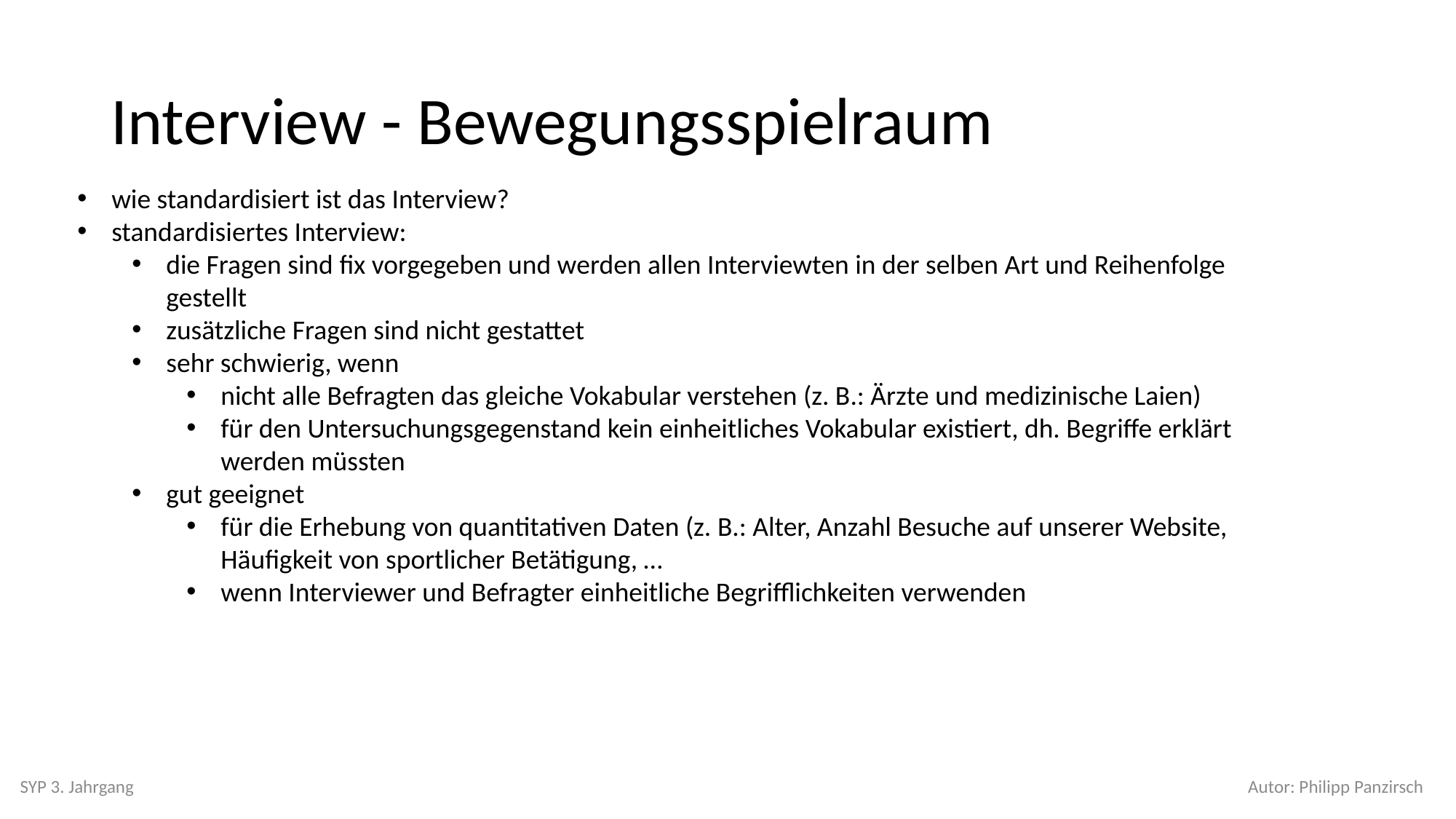

# Interview - Bewegungsspielraum
wie standardisiert ist das Interview?
standardisiertes Interview:
die Fragen sind fix vorgegeben und werden allen Interviewten in der selben Art und Reihenfolge gestellt
zusätzliche Fragen sind nicht gestattet
sehr schwierig, wenn
nicht alle Befragten das gleiche Vokabular verstehen (z. B.: Ärzte und medizinische Laien)
für den Untersuchungsgegenstand kein einheitliches Vokabular existiert, dh. Begriffe erklärt werden müssten
gut geeignet
für die Erhebung von quantitativen Daten (z. B.: Alter, Anzahl Besuche auf unserer Website, Häufigkeit von sportlicher Betätigung, …
wenn Interviewer und Befragter einheitliche Begrifflichkeiten verwenden

SYP 3. Jahrgang
Autor: Philipp Panzirsch